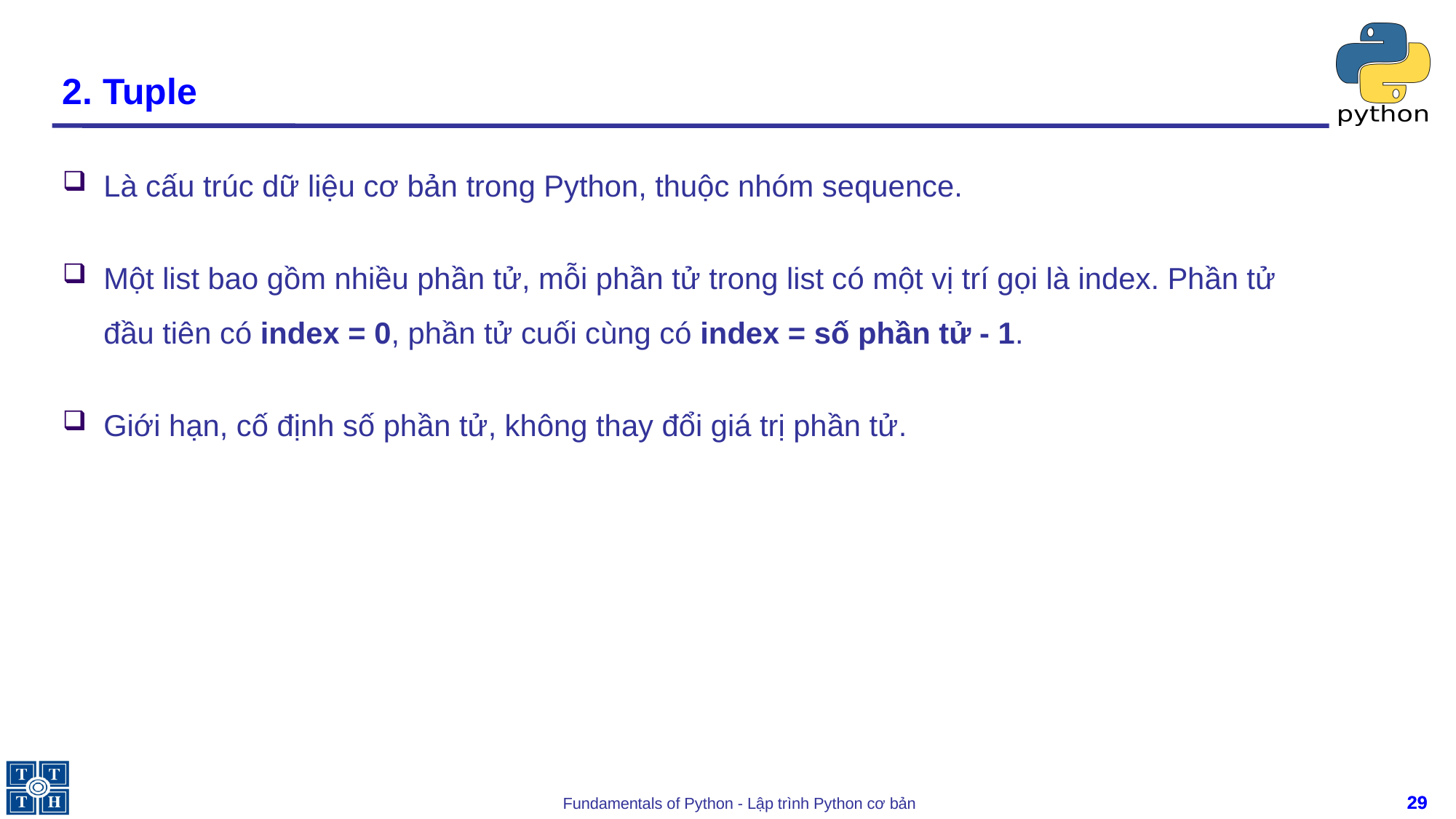

# 2. Tuple
Là cấu trúc dữ liệu cơ bản trong Python, thuộc nhóm sequence.
Một list bao gồm nhiều phần tử, mỗi phần tử trong list có một vị trí gọi là index. Phần tử đầu tiên có index = 0, phần tử cuối cùng có index = số phần tử - 1.
Giới hạn, cố định số phần tử, không thay đổi giá trị phần tử.